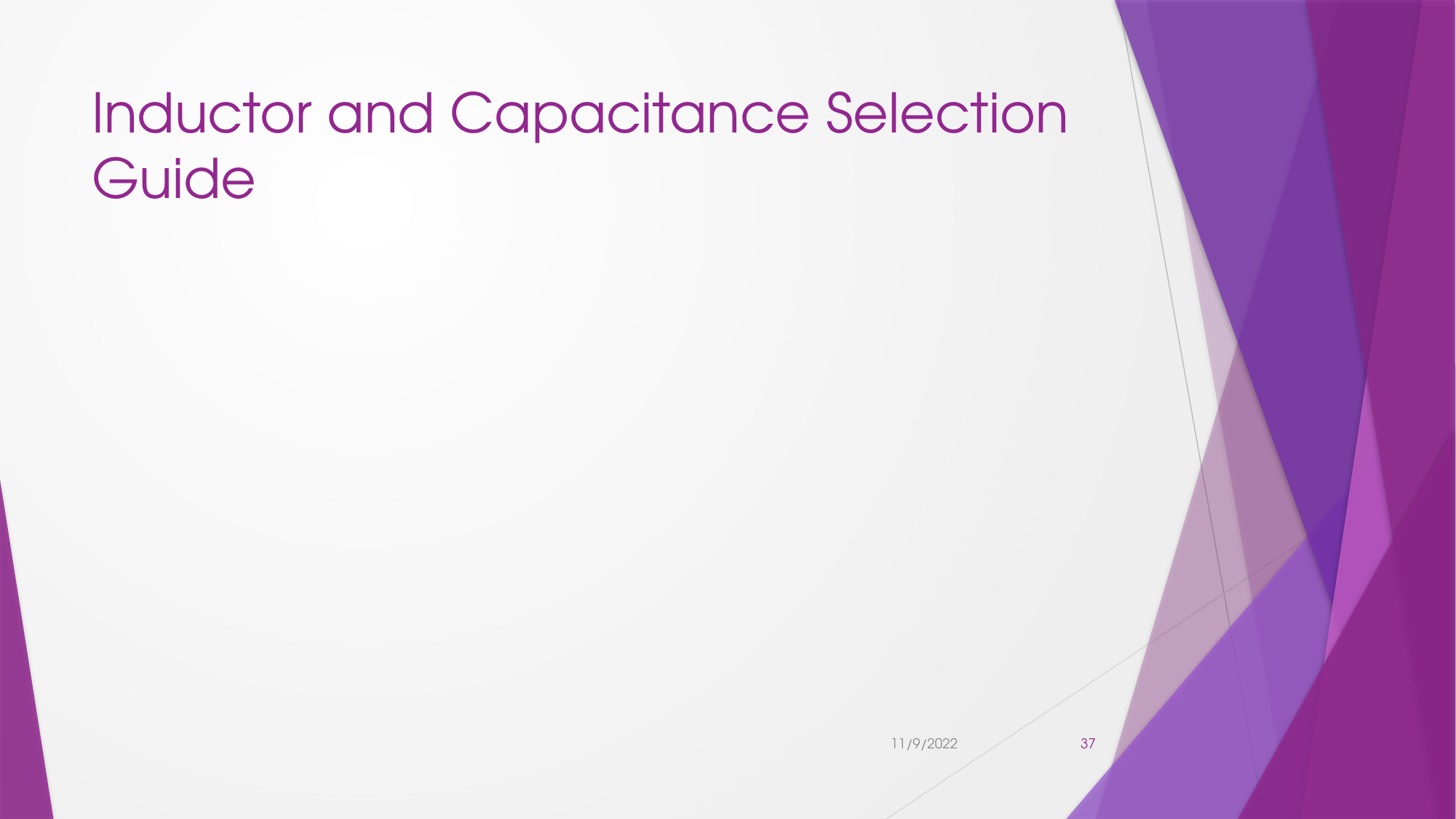

# Inductor and Capacitance Selection Guide

11/9/2022
37